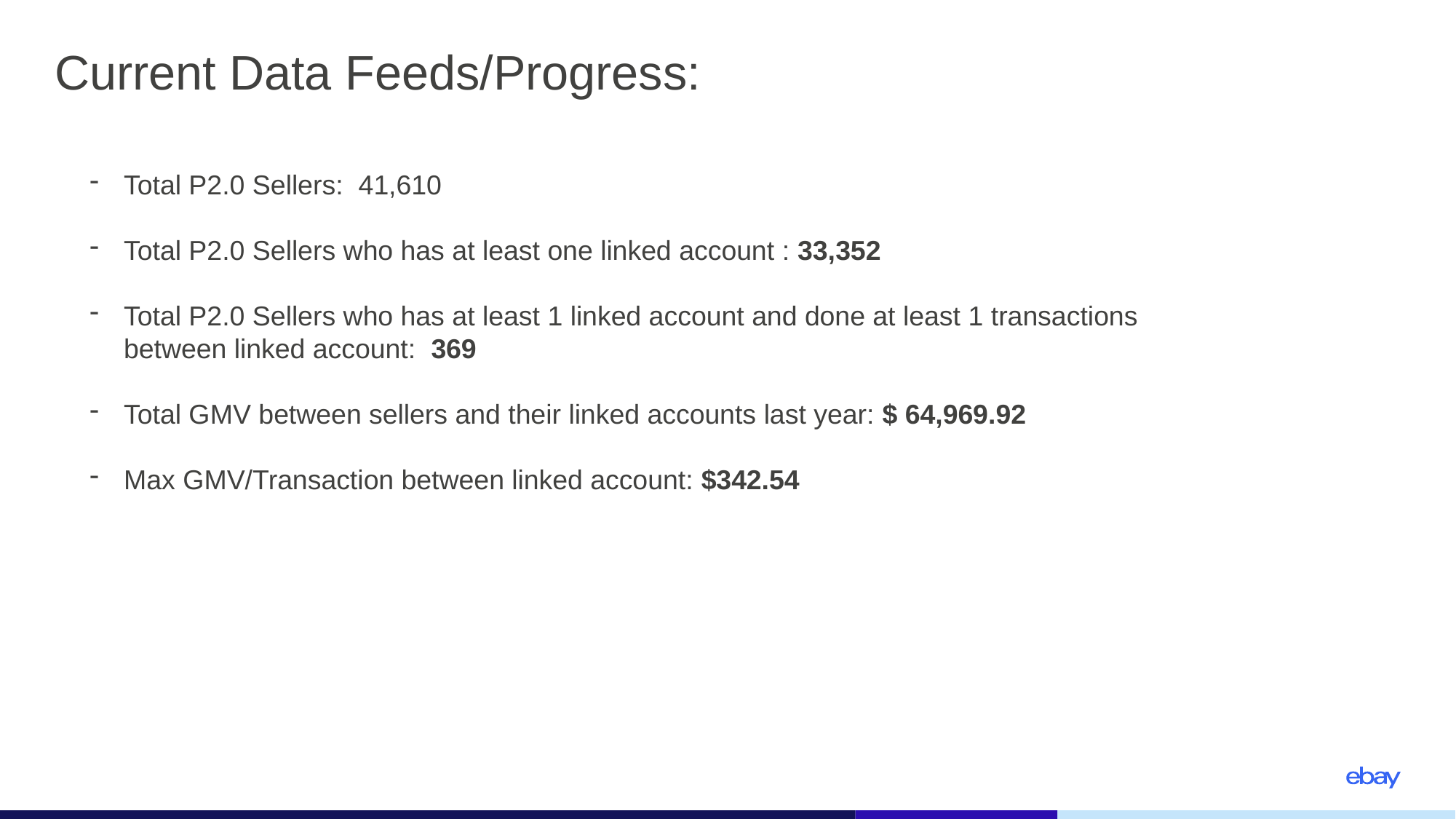

# Current Data Feeds/Progress:
Total P2.0 Sellers:  41,610

Total P2.0 Sellers who has at least one linked account : 33,352

Total P2.0 Sellers who has at least 1 linked account and done at least 1 transactions between linked account:  369

Total GMV between sellers and their linked accounts last year: $ 64,969.92

Max GMV/Transaction between linked account: $342.54